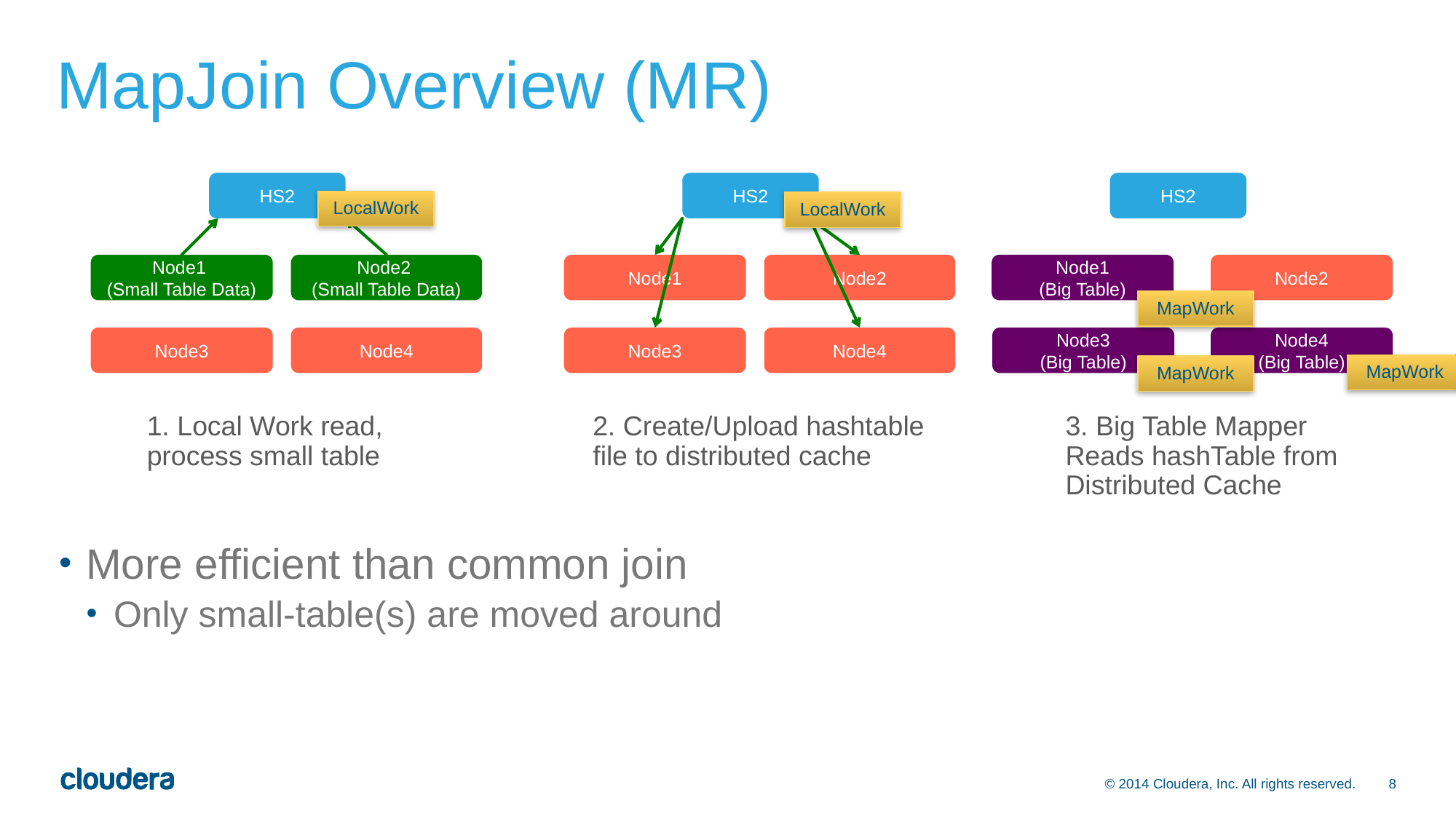

# MapJoin Overview (MR)
HS2
HS2
HS2
LocalWork
LocalWork
Node1
(Small Table Data)
Node2
(Small Table Data)
Node1
Node2
Node1
(Big Table)
Node2
MapWork
Node3
Node4
Node3
Node4
Node3
(Big Table)
Node4
(Big Table)
MapWork
MapWork
1. Local Work read, process small table
2. Create/Upload hashtable file to distributed cache
3. Big Table Mapper Reads hashTable from Distributed Cache
More efficient than common join
Only small-table(s) are moved around